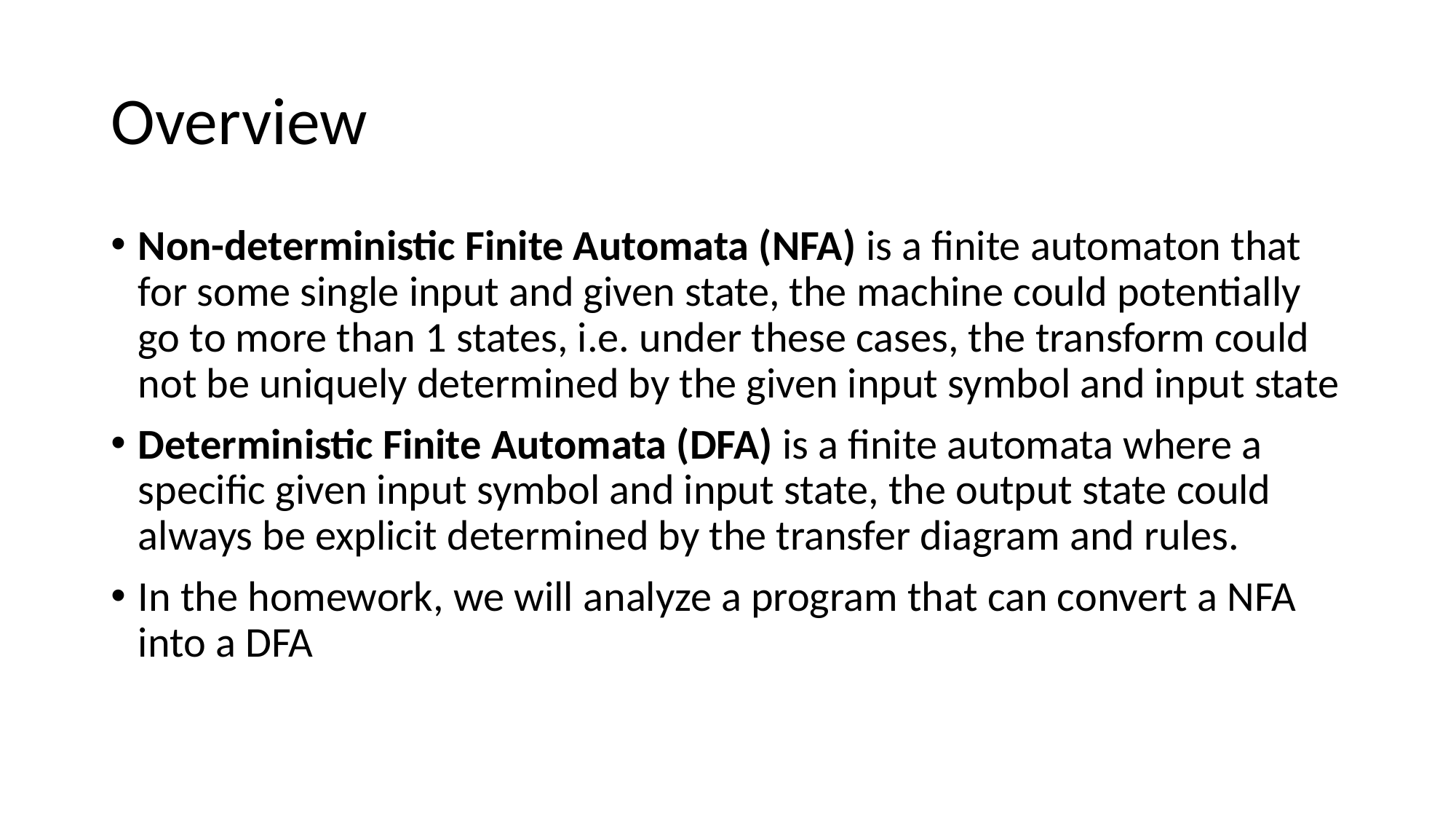

# Overview
Non-deterministic Finite Automata (NFA) is a finite automaton that for some single input and given state, the machine could potentially go to more than 1 states, i.e. under these cases, the transform could not be uniquely determined by the given input symbol and input state
Deterministic Finite Automata (DFA) is a finite automata where a specific given input symbol and input state, the output state could always be explicit determined by the transfer diagram and rules.
In the homework, we will analyze a program that can convert a NFA into a DFA